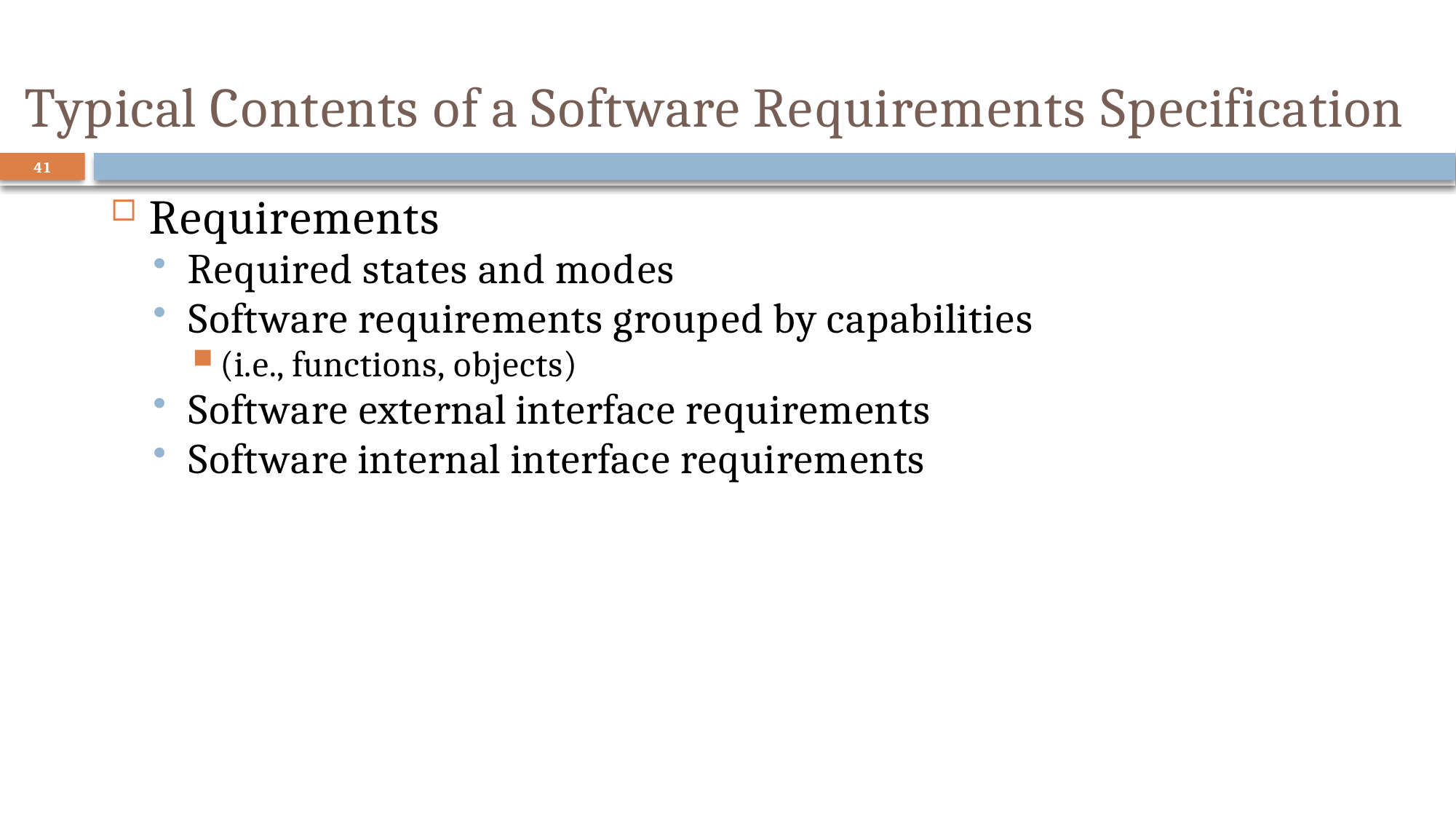

# Typical Contents of a Software Requirements Specification
41
Requirements
Required states and modes
Software requirements grouped by capabilities
(i.e., functions, objects)
Software external interface requirements
Software internal interface requirements